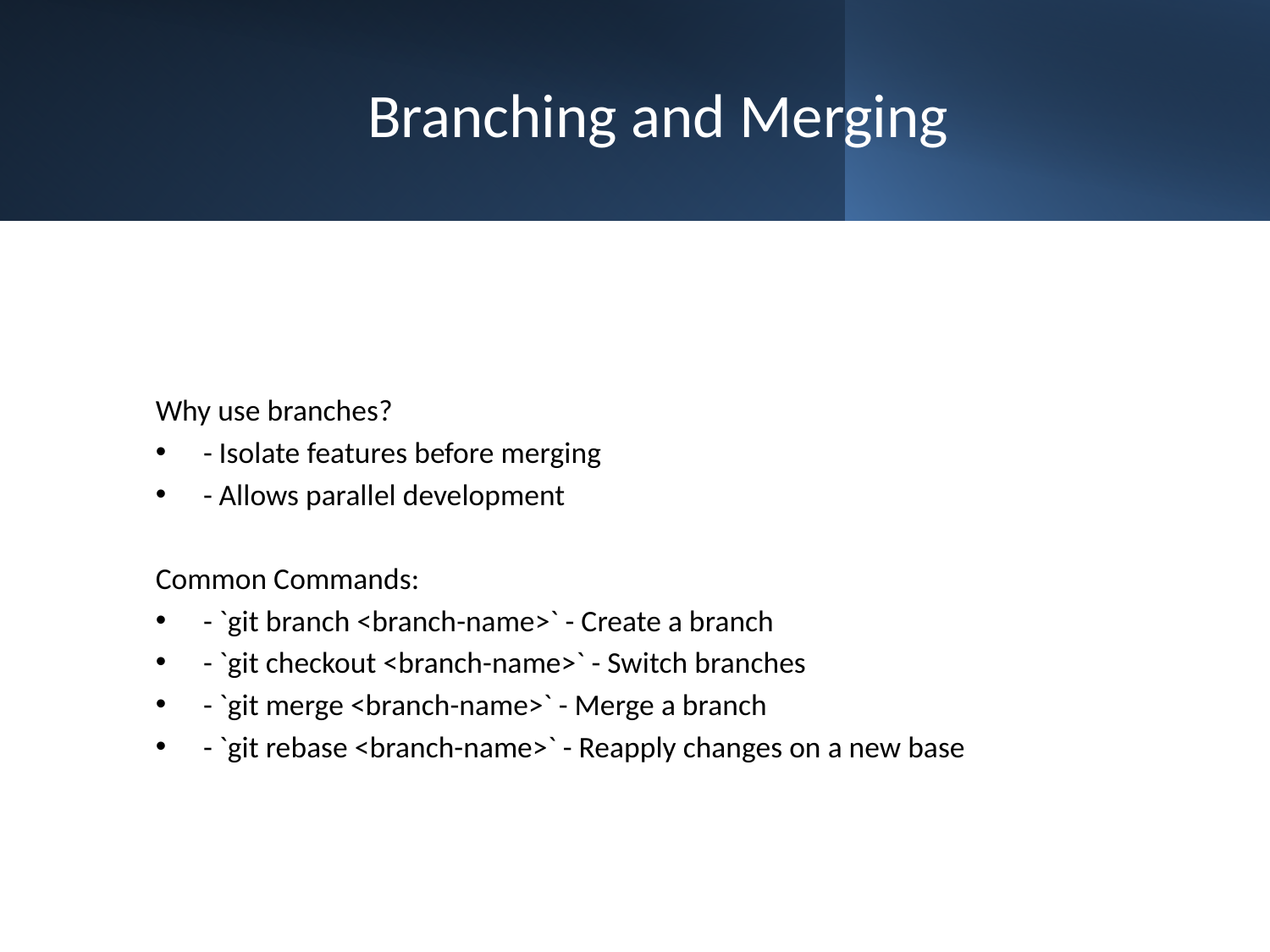

# Branching and Merging
Why use branches?
- Isolate features before merging
- Allows parallel development

Common Commands:
- `git branch <branch-name>` - Create a branch
- `git checkout <branch-name>` - Switch branches
- `git merge <branch-name>` - Merge a branch
- `git rebase <branch-name>` - Reapply changes on a new base